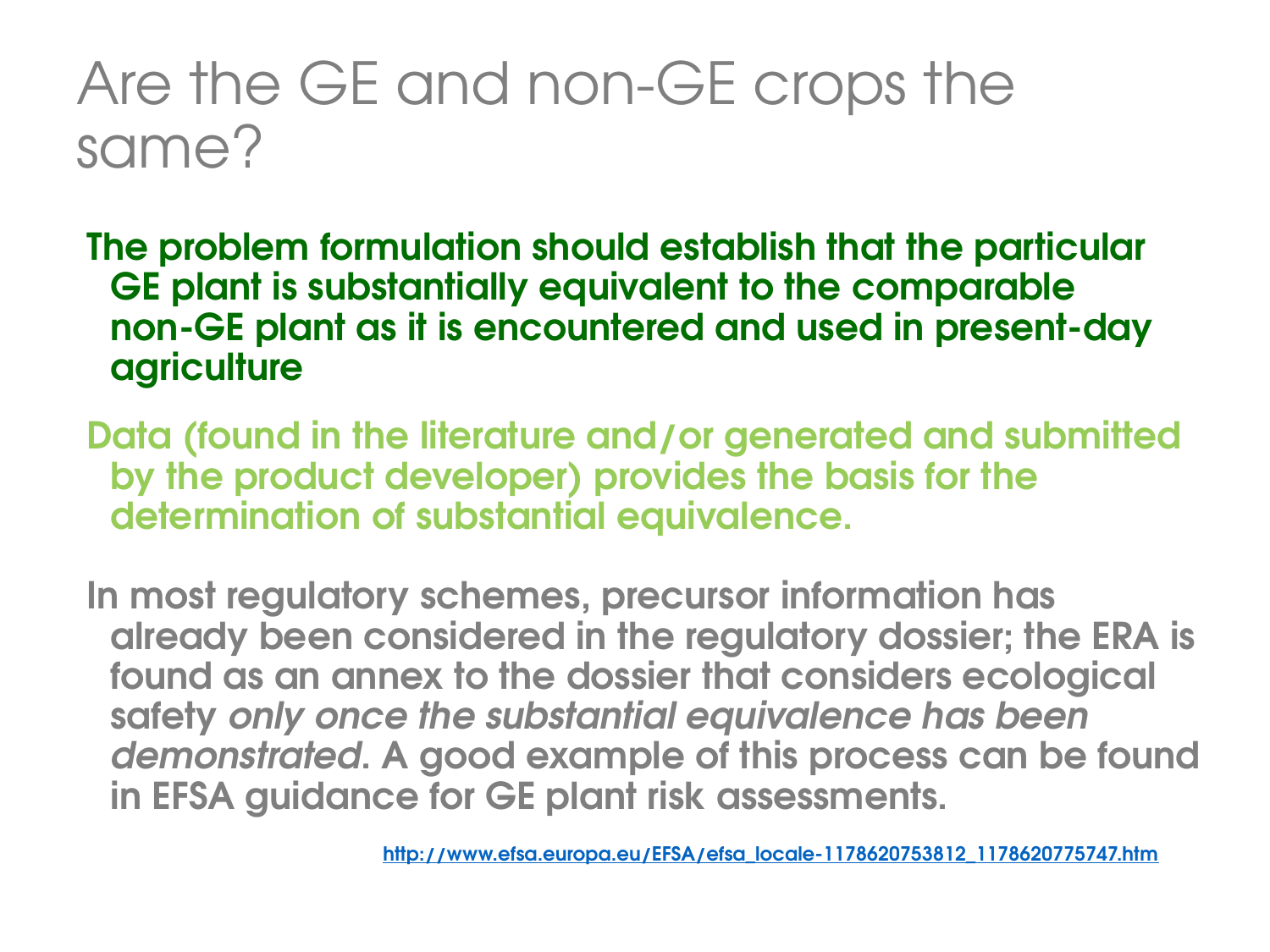

Are the GE and non-GE crops the same?
The problem formulation should establish that the particular
GE plant is substantially equivalent to the comparable
non-GE plant as it is encountered and used in present-day agriculture

Data (found in the literature and/or generated and submitted by the product developer) provides the basis for the determination of substantial equivalence.

In most regulatory schemes, precursor information has already been considered in the regulatory dossier; the ERA is found as an annex to the dossier that considers ecological safety only once the substantial equivalence has been demonstrated. A good example of this process can be found in EFSA guidance for GE plant risk assessments.

http://www.efsa.europa.eu/EFSA/efsa_locale-1178620753812_1178620775747.htm